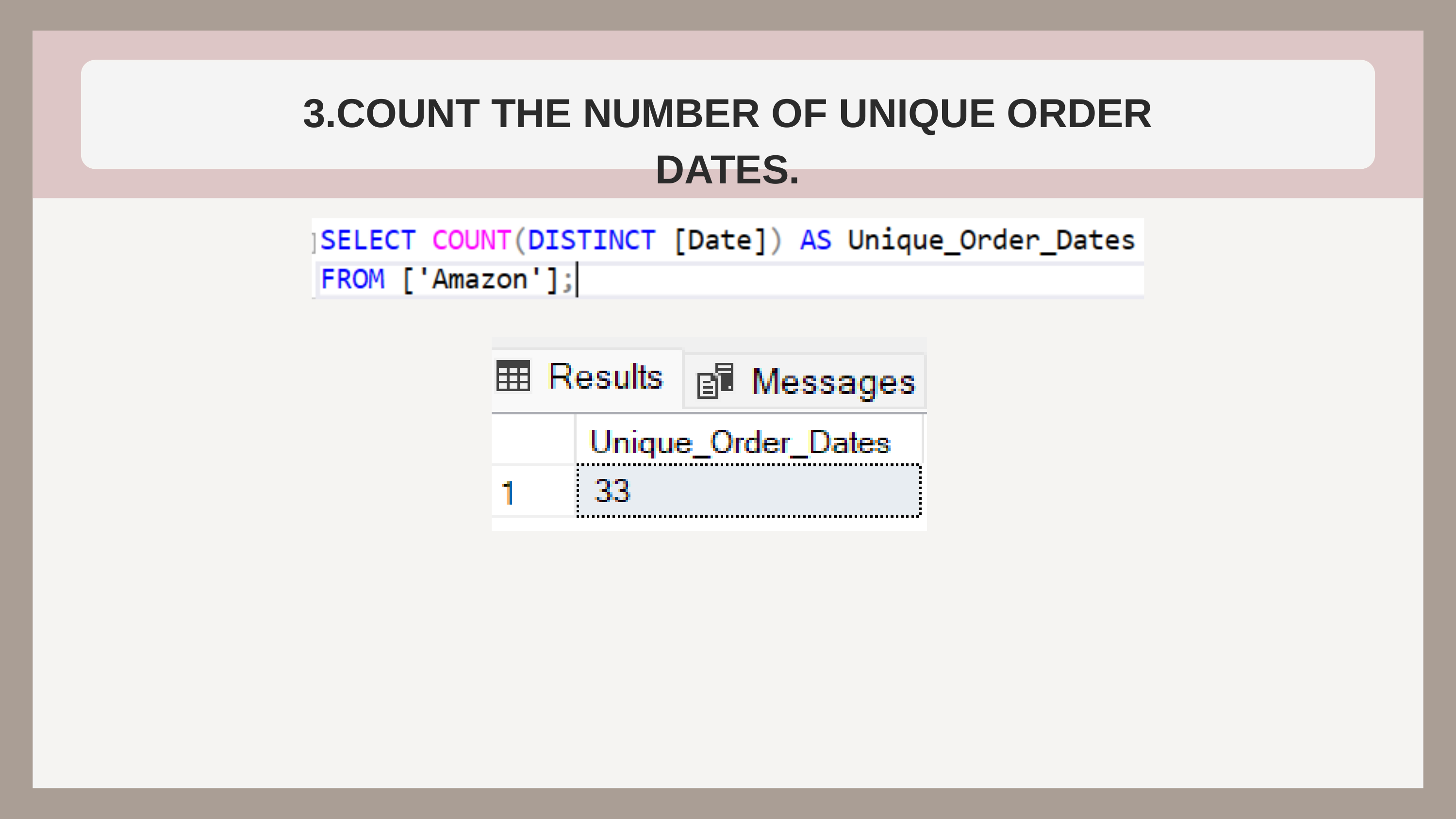

3.COUNT THE NUMBER OF UNIQUE ORDER DATES.